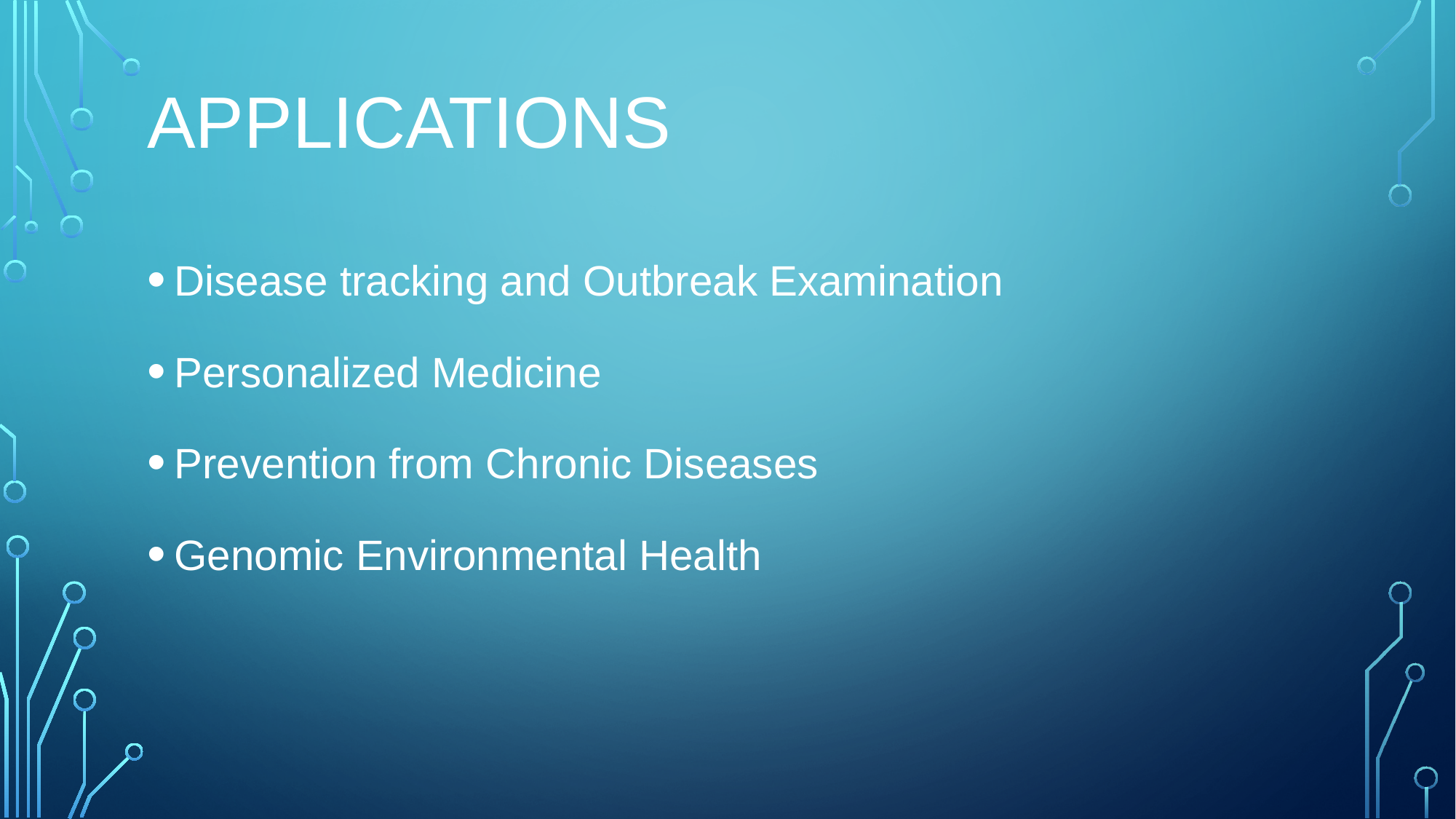

# Applications
Disease tracking and Outbreak Examination
Personalized Medicine
Prevention from Chronic Diseases
Genomic Environmental Health